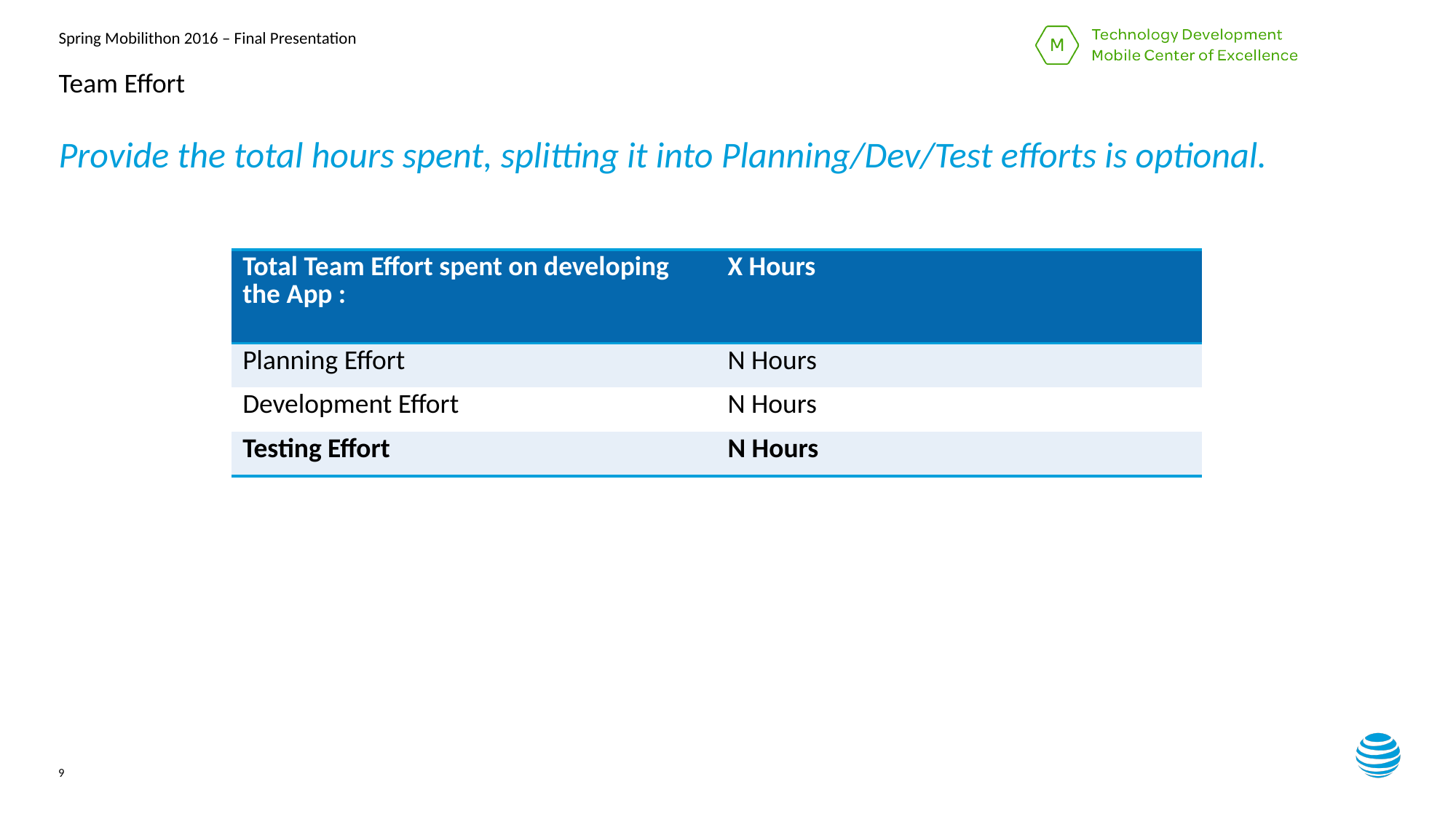

# Team Effort
Provide the total hours spent, splitting it into Planning/Dev/Test efforts is optional.

| Total Team Effort spent on developing the App : | X Hours |
| --- | --- |
| Planning Effort | N Hours |
| Development Effort | N Hours |
| Testing Effort | N Hours |
9